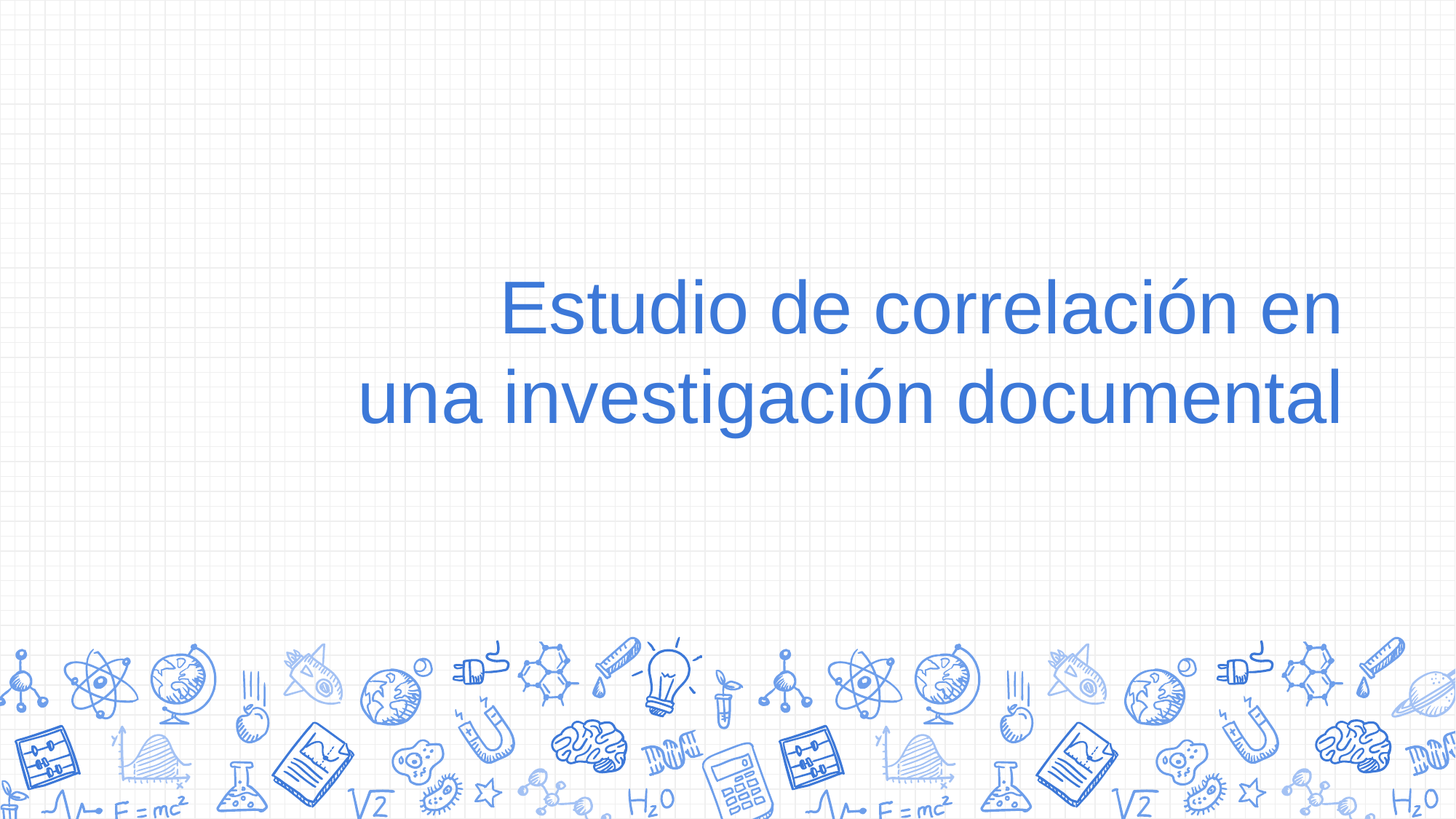

# Estudio de correlación en una investigación documental